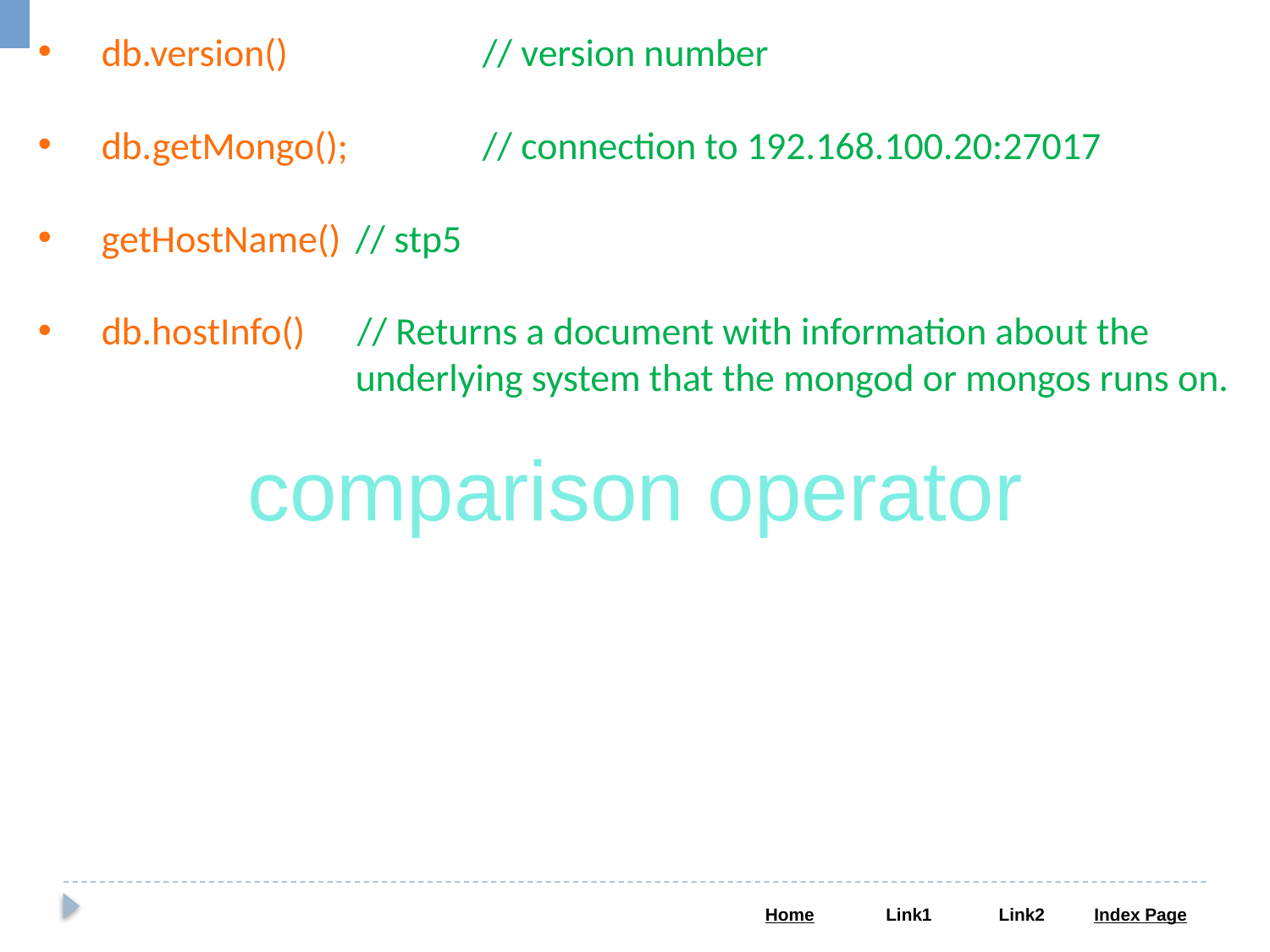

db.version()		// version number

db.getMongo(); 	// connection to 192.168.100.20:27017

getHostName()	// stp5

db.hostInfo()      // Returns a document with information about the
underlying system that the mongod or mongos runs on.
comparison operator